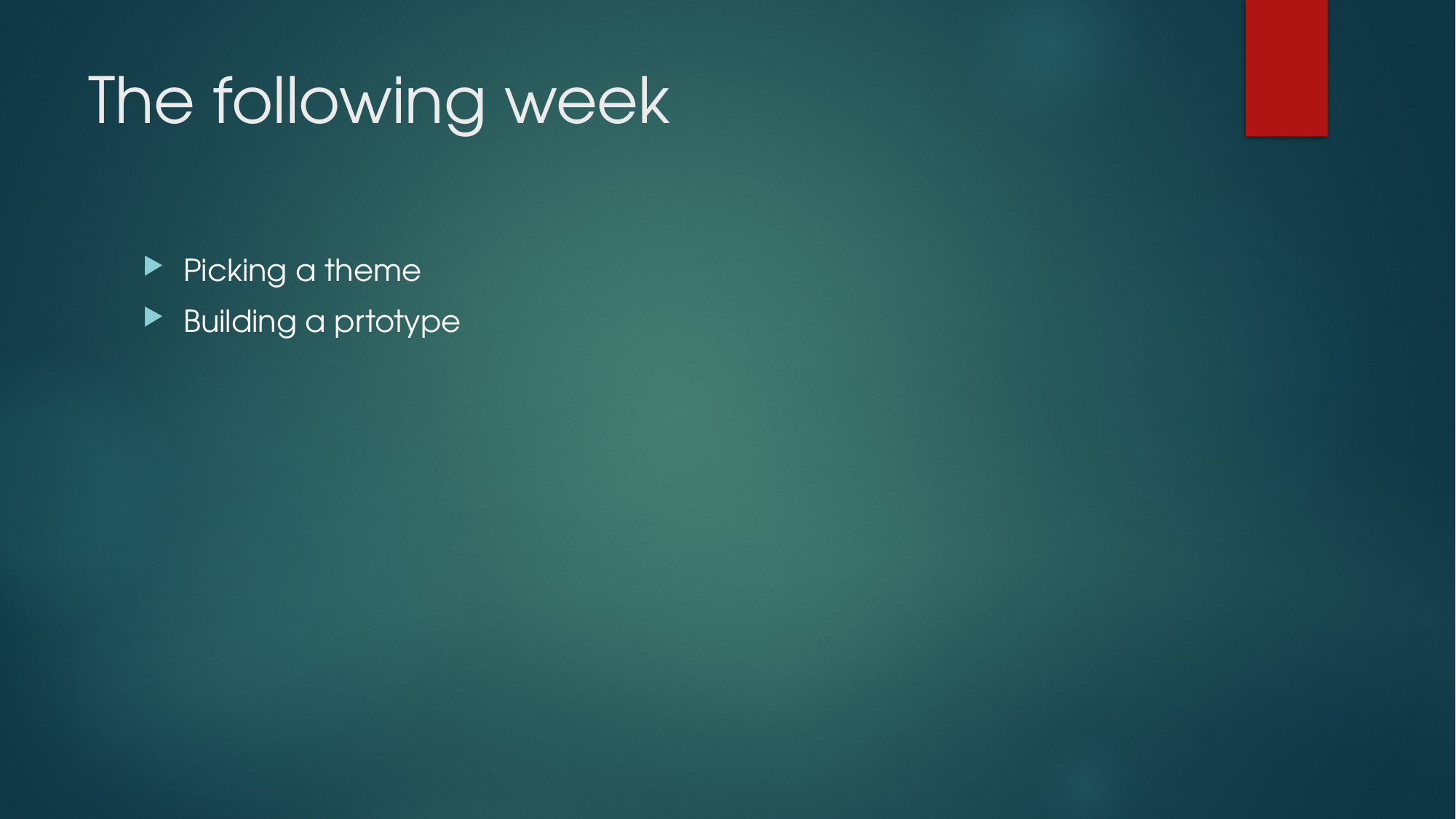

# The following week
Picking a theme
Building a prtotype